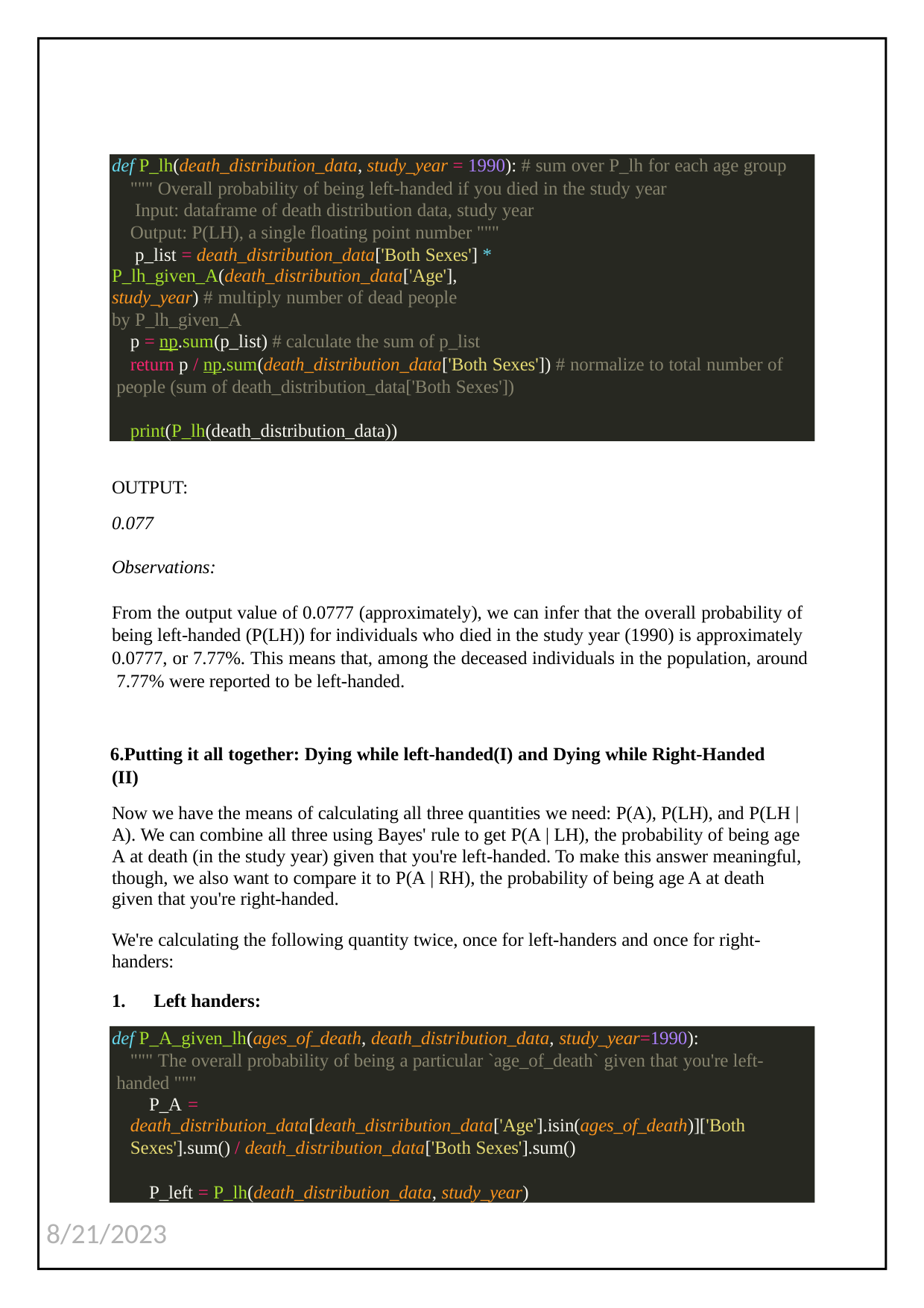

def P_lh(death_distribution_data, study_year = 1990): # sum over P_lh for each age group
""" Overall probability of being left-handed if you died in the study year  Input: dataframe of death distribution data, study year
Output: P(LH), a single floating point number """  p_list = death_distribution_data['Both Sexes'] *
P_lh_given_A(death_distribution_data['Age'], study_year) # multiply number of dead people
by P_lh_given_A
p = np.sum(p_list) # calculate the sum of p_list
return p / np.sum(death_distribution_data['Both Sexes']) # normalize to total number of  people (sum of death_distribution_data['Both Sexes'])

print(P_lh(death_distribution_data))
OUTPUT:
0.077

Observations:

From the output value of 0.0777 (approximately), we can infer that the overall probability of  being left-handed (P(LH)) for individuals who died in the study year (1990) is approximately  0.0777, or 7.77%. This means that, among the deceased individuals in the population, around  7.77% were reported to be left-handed.

Putting it all together: Dying while left-handed(I) and Dying while Right-Handed  (II)
Now we have the means of calculating all three quantities we need: P(A), P(LH), and P(LH |  A). We can combine all three using Bayes' rule to get P(A | LH), the probability of being age  A at death (in the study year) given that you're left-handed. To make this answer meaningful,  though, we also want to compare it to P(A | RH), the probability of being age A at death  given that you're right-handed.

We're calculating the following quantity twice, once for left-handers and once for right-  handers:
Left handers:
def P_A_given_lh(ages_of_death, death_distribution_data, study_year=1990):
""" The overall probability of being a particular `age_of_death` given that you're left-  handed """
P_A = death_distribution_data[death_distribution_data['Age'].isin(ages_of_death)]['Both
Sexes'].sum() / death_distribution_data['Both Sexes'].sum()

P_left = P_lh(death_distribution_data, study_year)
8/21/2023
21